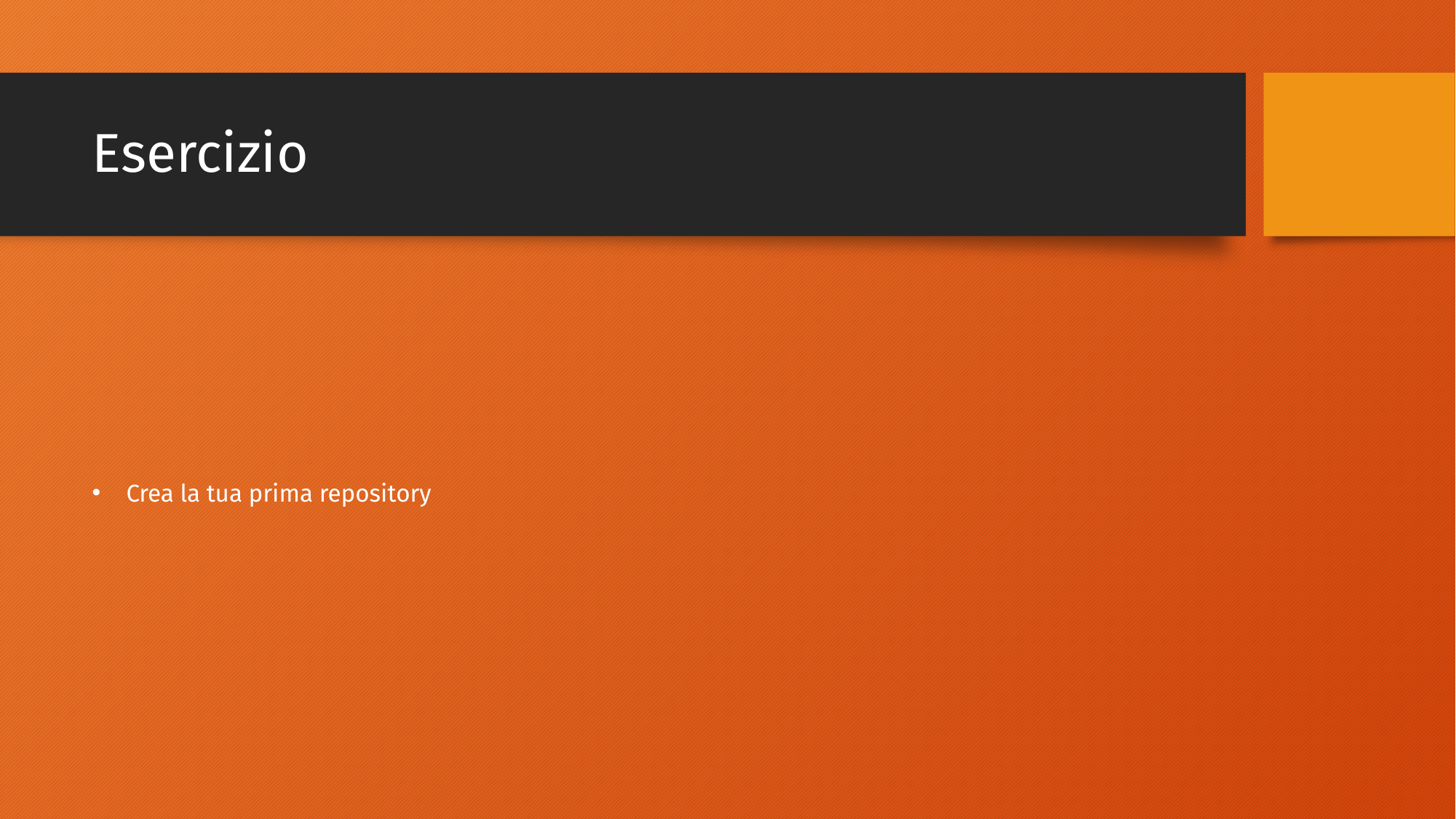

# Esercizio
Crea la tua prima repository